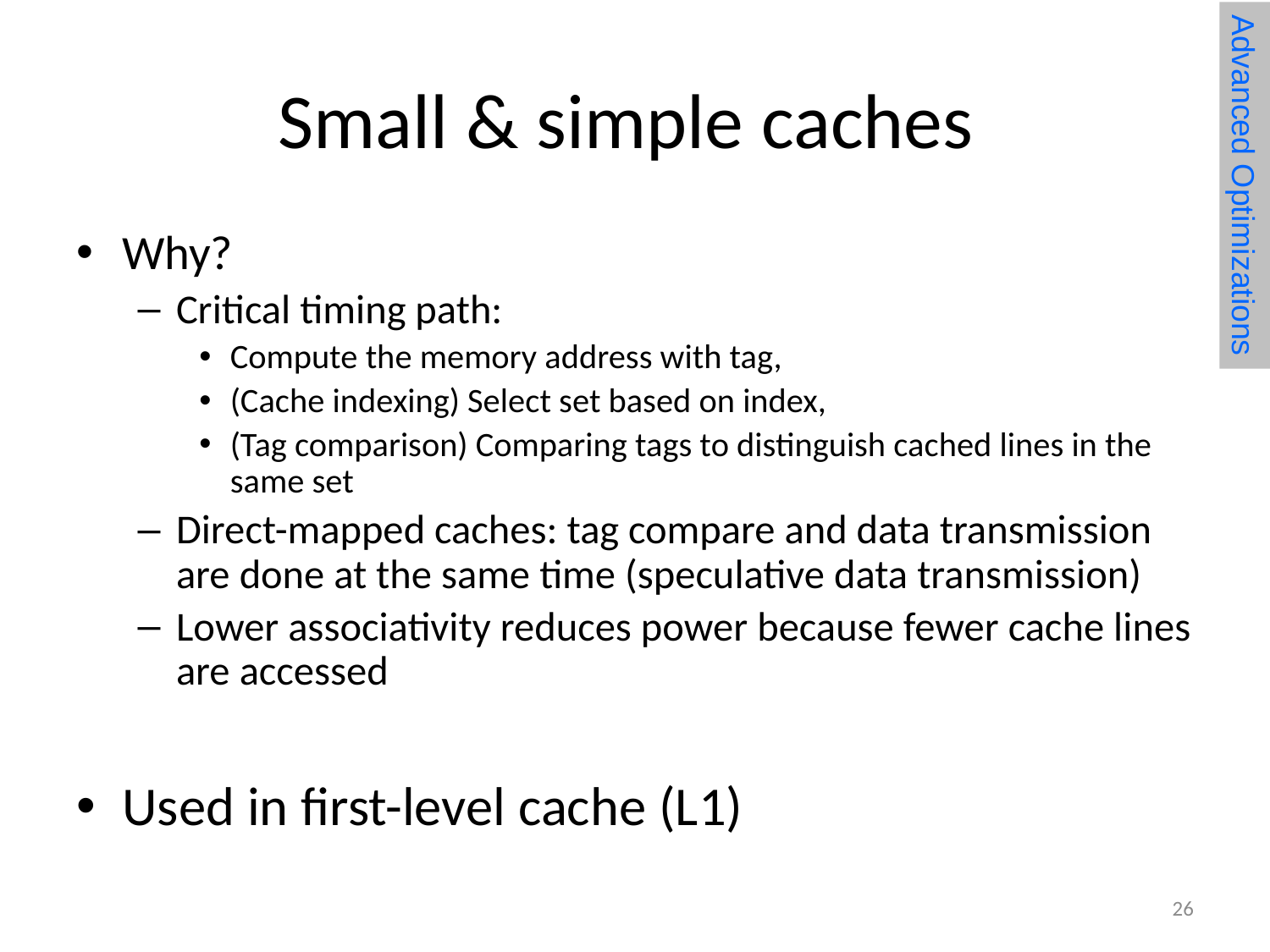

# Small & simple caches
Advanced Optimizations
Why?
Critical timing path:
Compute the memory address with tag,
(Cache indexing) Select set based on index,
(Tag comparison) Comparing tags to distinguish cached lines in the same set
Direct-mapped caches: tag compare and data transmission are done at the same time (speculative data transmission)
Lower associativity reduces power because fewer cache lines are accessed

Used in first-level cache (L1)
26